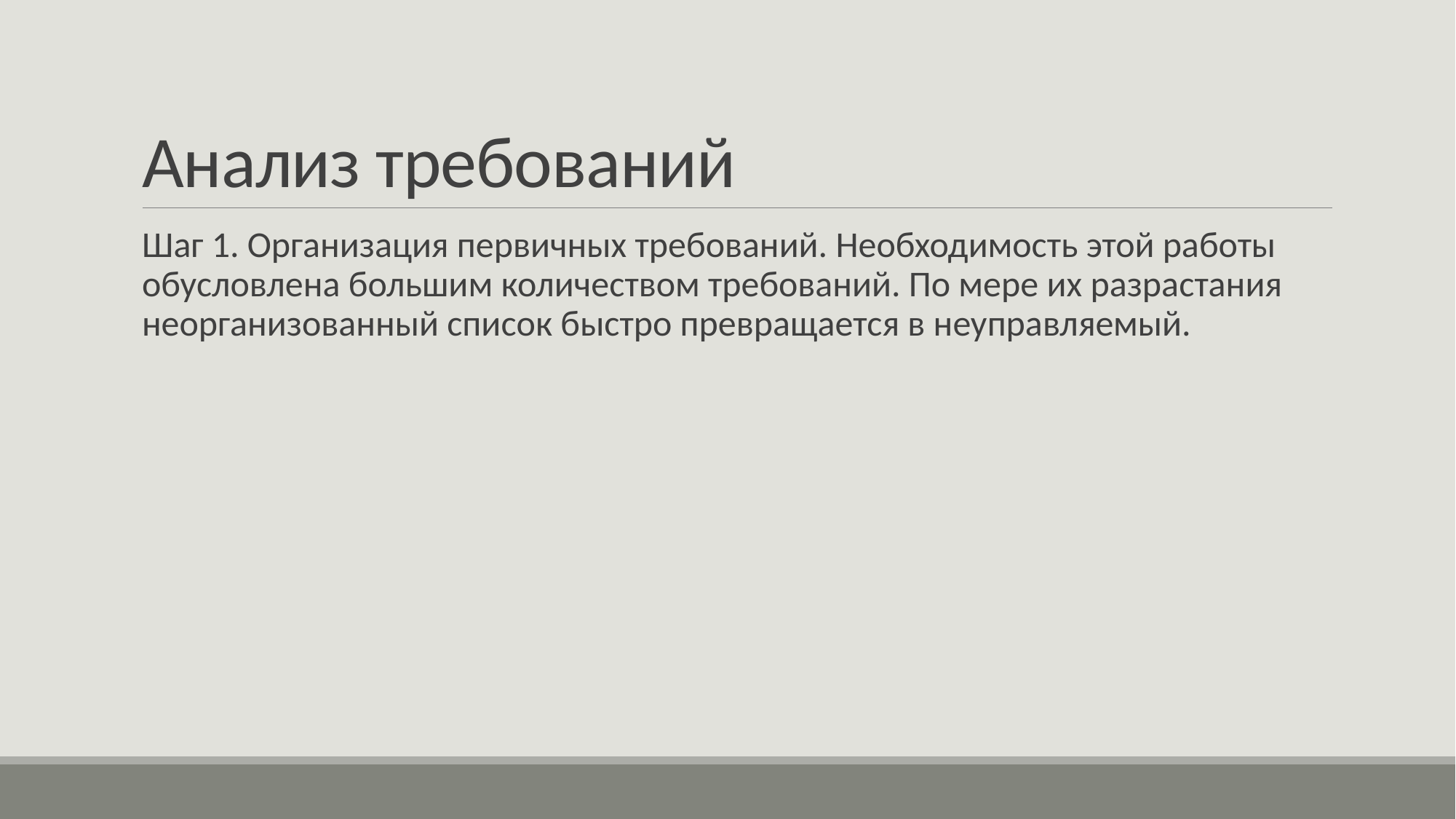

# Анализ требований
Шаг 1. Организация первичных требований. Необходимость этой работы обусловлена большим количеством требований. По мере их разрастания неорганизованный список быстро превращается в неуправляемый.